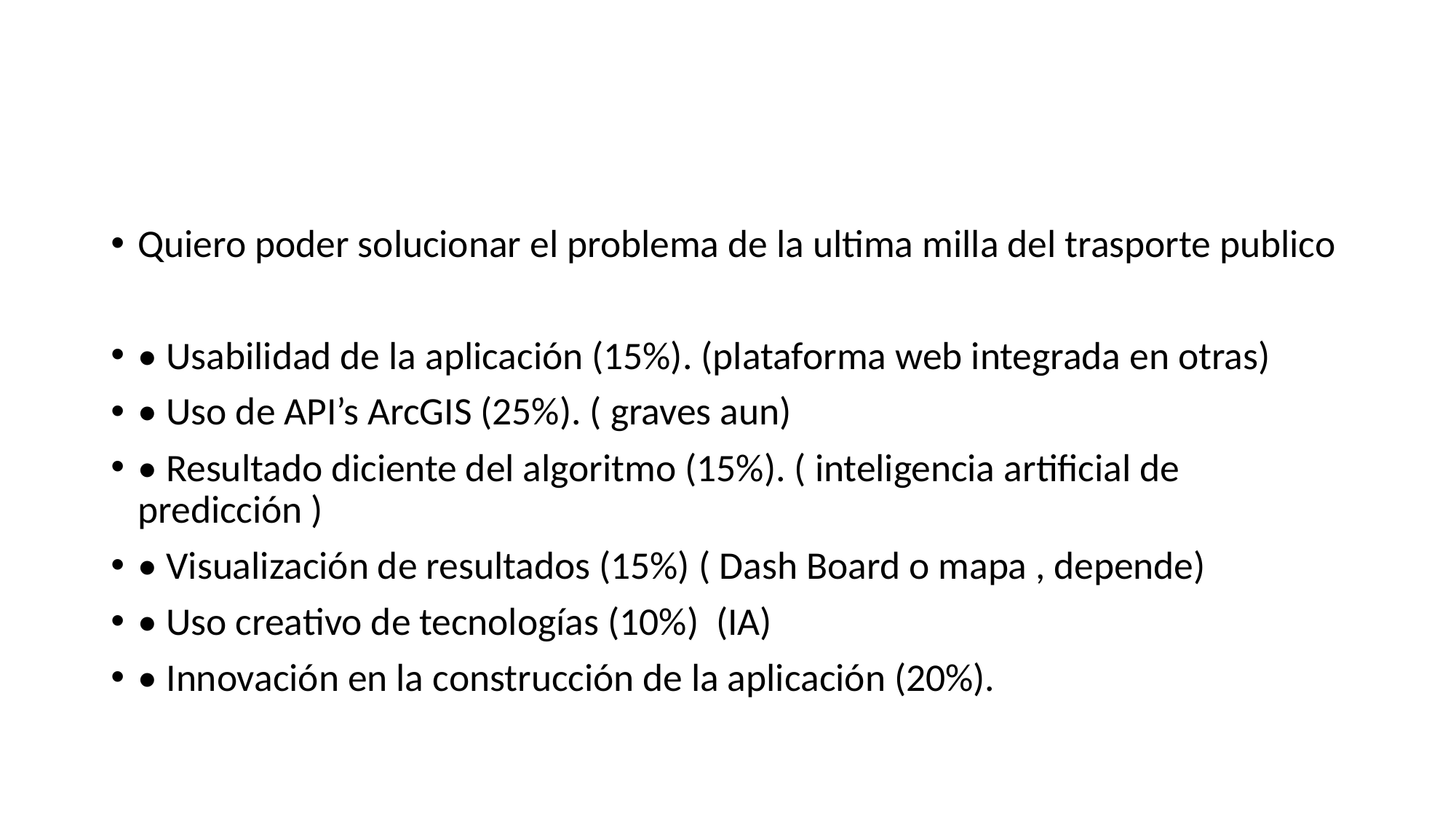

#
Quiero poder solucionar el problema de la ultima milla del trasporte publico

• Usabilidad de la aplicación (15%). (plataforma web integrada en otras)
• Uso de API’s ArcGIS (25%). ( graves aun)
• Resultado diciente del algoritmo (15%). ( inteligencia artificial de predicción )
• Visualización de resultados (15%) ( Dash Board o mapa , depende)
• Uso creativo de tecnologías (10%)  (IA)
• Innovación en la construcción de la aplicación (20%).